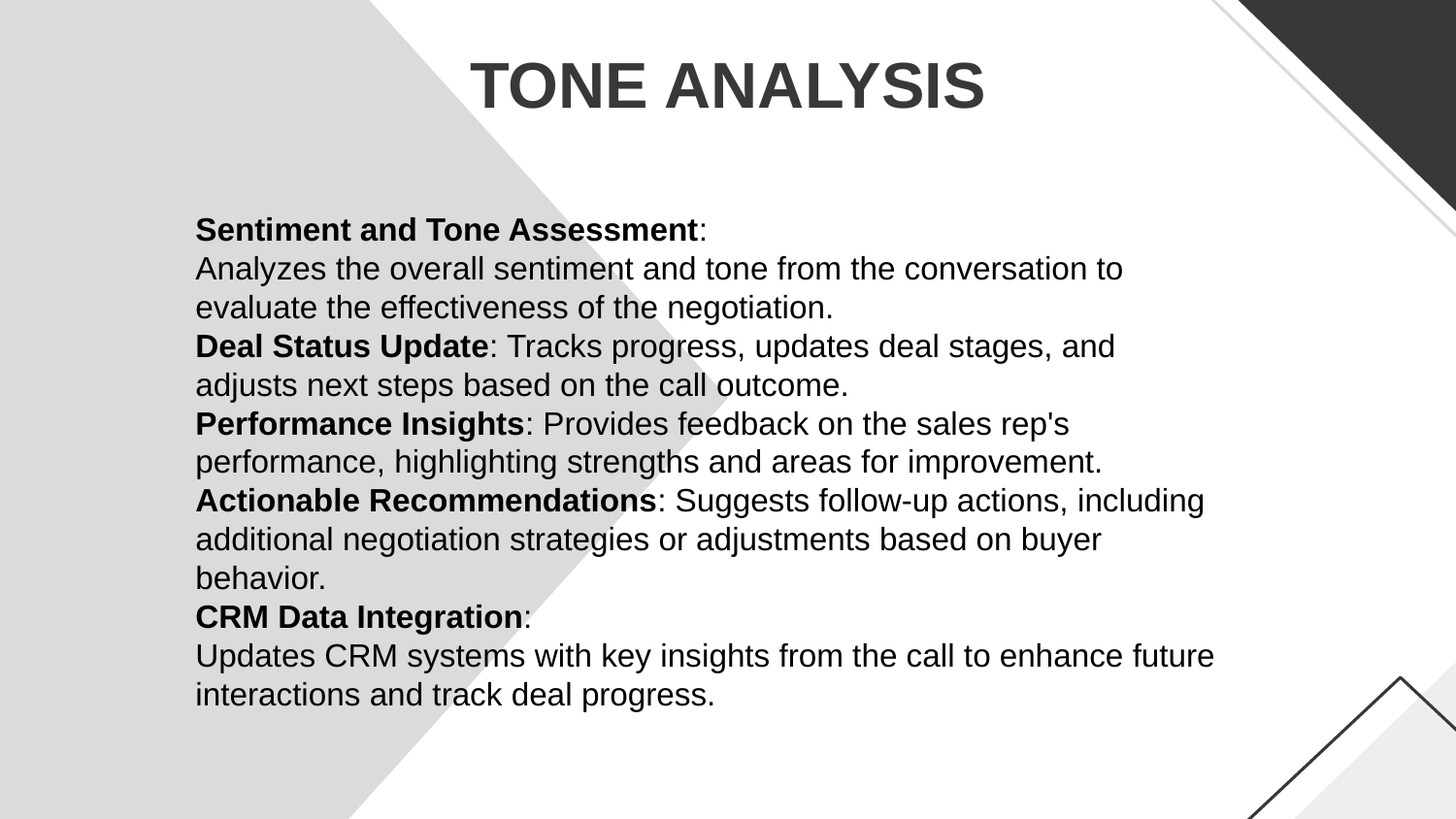

# TONE ANALYSIS
Sentiment and Tone Assessment:
Analyzes the overall sentiment and tone from the conversation to evaluate the effectiveness of the negotiation.
Deal Status Update: Tracks progress, updates deal stages, and adjusts next steps based on the call outcome.
Performance Insights: Provides feedback on the sales rep's performance, highlighting strengths and areas for improvement.
Actionable Recommendations: Suggests follow-up actions, including additional negotiation strategies or adjustments based on buyer behavior.
CRM Data Integration:
Updates CRM systems with key insights from the call to enhance future interactions and track deal progress.